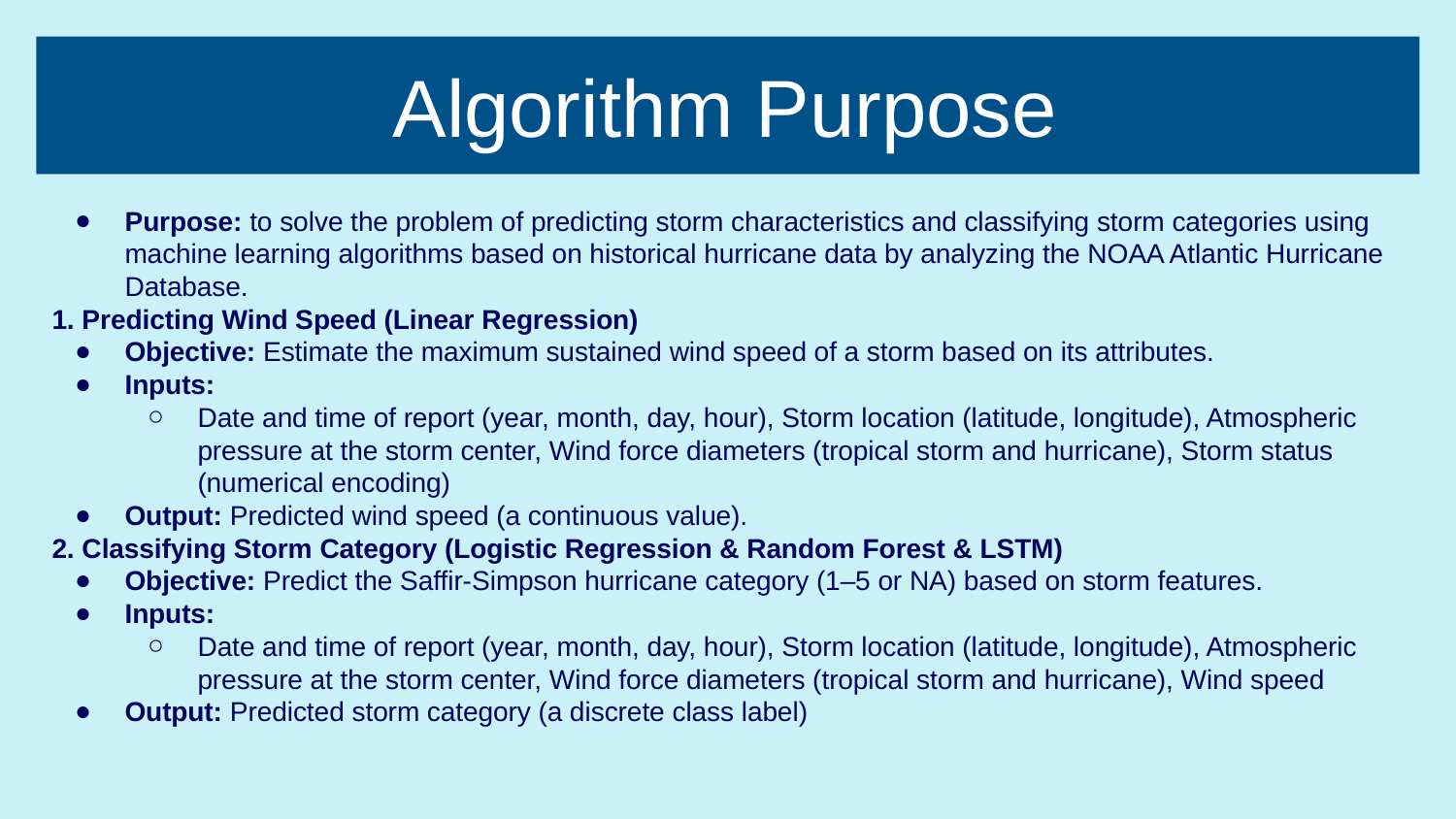

# Algorithm Purpose
Purpose: to solve the problem of predicting storm characteristics and classifying storm categories using machine learning algorithms based on historical hurricane data by analyzing the NOAA Atlantic Hurricane Database.
1. Predicting Wind Speed (Linear Regression)
Objective: Estimate the maximum sustained wind speed of a storm based on its attributes.
Inputs:
Date and time of report (year, month, day, hour), Storm location (latitude, longitude), Atmospheric pressure at the storm center, Wind force diameters (tropical storm and hurricane), Storm status (numerical encoding)
Output: Predicted wind speed (a continuous value).
2. Classifying Storm Category (Logistic Regression & Random Forest & LSTM)
Objective: Predict the Saffir-Simpson hurricane category (1–5 or NA) based on storm features.
Inputs:
Date and time of report (year, month, day, hour), Storm location (latitude, longitude), Atmospheric pressure at the storm center, Wind force diameters (tropical storm and hurricane), Wind speed
Output: Predicted storm category (a discrete class label)